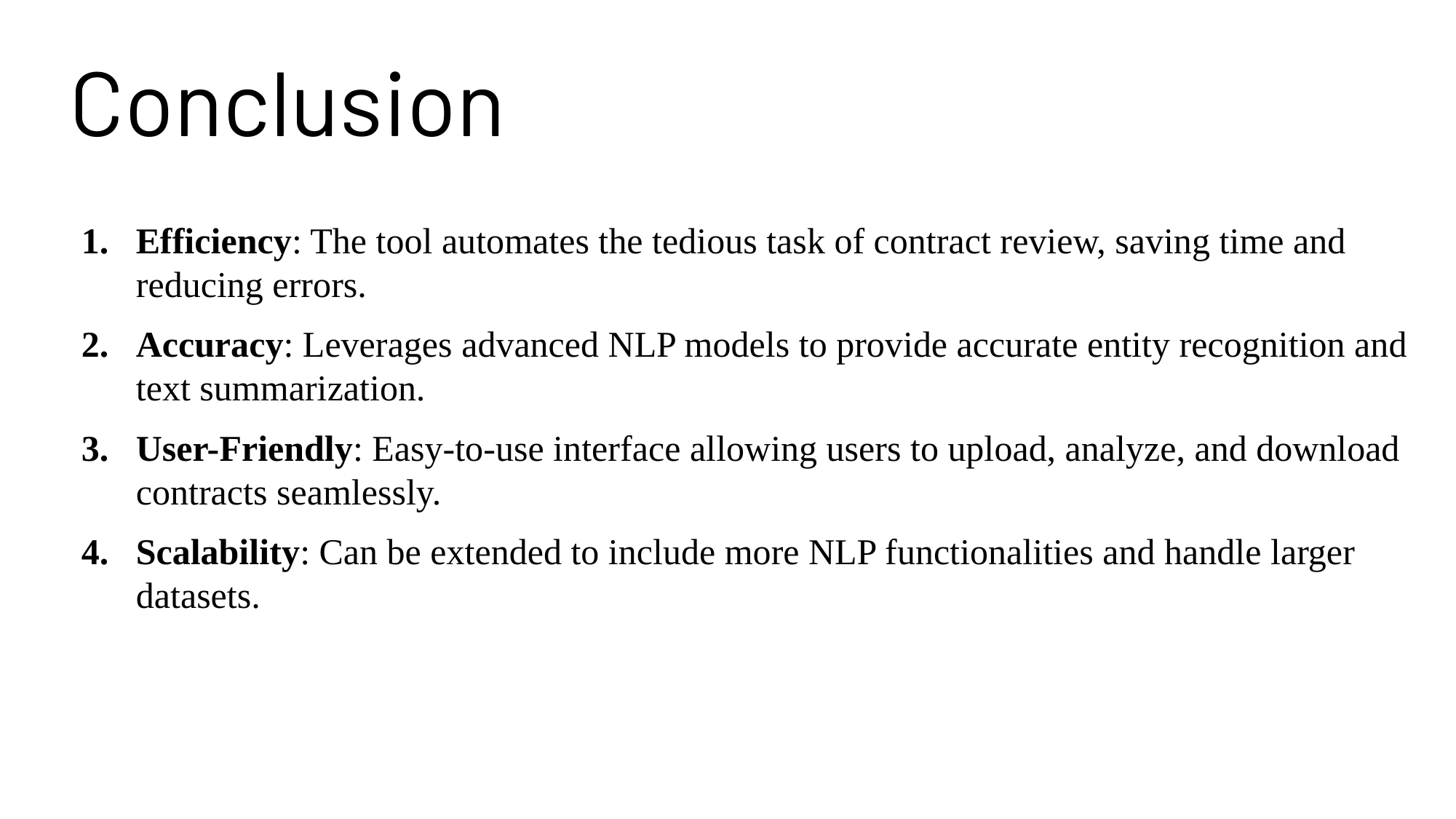

# Conclusion
Efficiency: The tool automates the tedious task of contract review, saving time and reducing errors.

Accuracy: Leverages advanced NLP models to provide accurate entity recognition and text summarization.

User-Friendly: Easy-to-use interface allowing users to upload, analyze, and download contracts seamlessly.

Scalability: Can be extended to include more NLP functionalities and handle larger datasets.